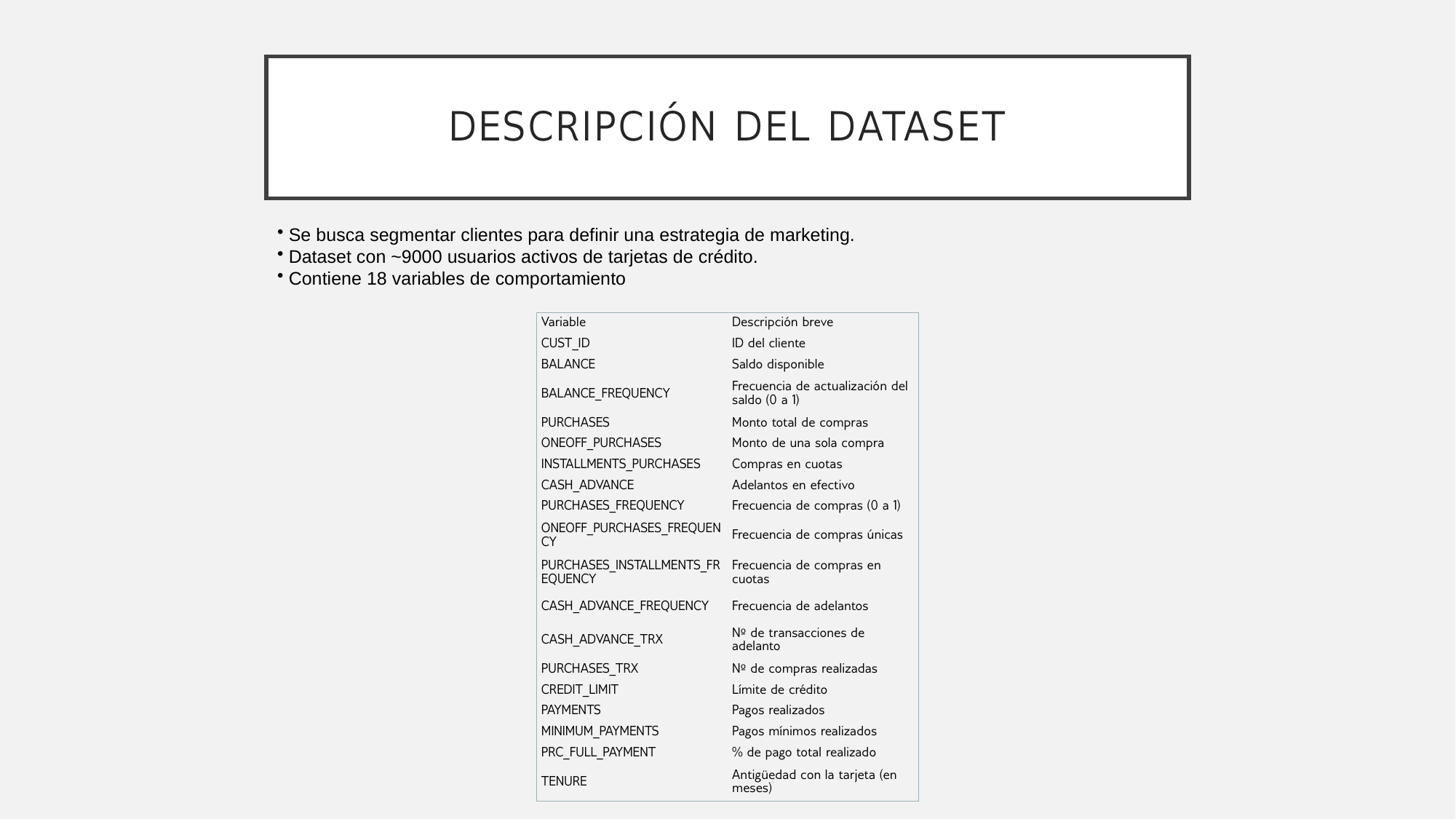

# Descripción del Dataset
 Se busca segmentar clientes para definir una estrategia de marketing.
 Dataset con ~9000 usuarios activos de tarjetas de crédito.
 Contiene 18 variables de comportamiento
| Variable | Descripción breve |
| --- | --- |
| CUST\_ID | ID del cliente |
| BALANCE | Saldo disponible |
| BALANCE\_FREQUENCY | Frecuencia de actualización del saldo (0 a 1) |
| PURCHASES | Monto total de compras |
| ONEOFF\_PURCHASES | Monto de una sola compra |
| INSTALLMENTS\_PURCHASES | Compras en cuotas |
| CASH\_ADVANCE | Adelantos en efectivo |
| PURCHASES\_FREQUENCY | Frecuencia de compras (0 a 1) |
| ONEOFF\_PURCHASES\_FREQUENCY | Frecuencia de compras únicas |
| PURCHASES\_INSTALLMENTS\_FREQUENCY | Frecuencia de compras en cuotas |
| CASH\_ADVANCE\_FREQUENCY | Frecuencia de adelantos |
| CASH\_ADVANCE\_TRX | Nº de transacciones de adelanto |
| PURCHASES\_TRX | Nº de compras realizadas |
| CREDIT\_LIMIT | Límite de crédito |
| PAYMENTS | Pagos realizados |
| MINIMUM\_PAYMENTS | Pagos mínimos realizados |
| PRC\_FULL\_PAYMENT | % de pago total realizado |
| TENURE | Antigüedad con la tarjeta (en meses) |